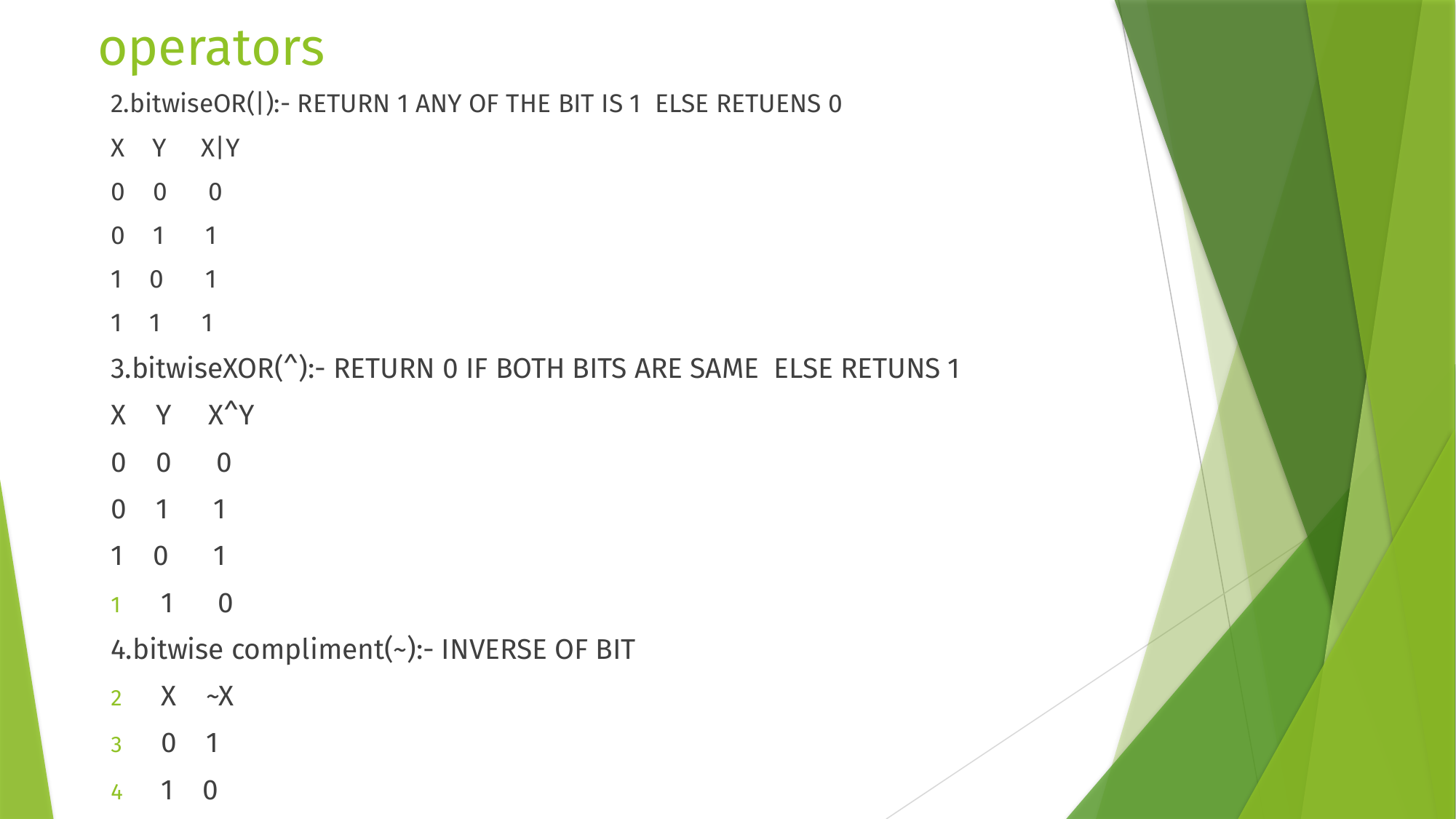

# operators
2.bitwiseOR(|):- RETURN 1 ANY OF THE BIT IS 1  ELSE RETUENS 0
X    Y     X|Y
0    0      0
0    1      1
1    0      1
1    1      1
3.bitwiseXOR(^):- RETURN 0 IF BOTH BITS ARE SAME  ELSE RETUNS 1
X    Y     X^Y
0    0      0
0    1      1
1    0      1
1      0
4.bitwise compliment(~):- INVERSE OF BIT
X    ~X
0    1
1    0